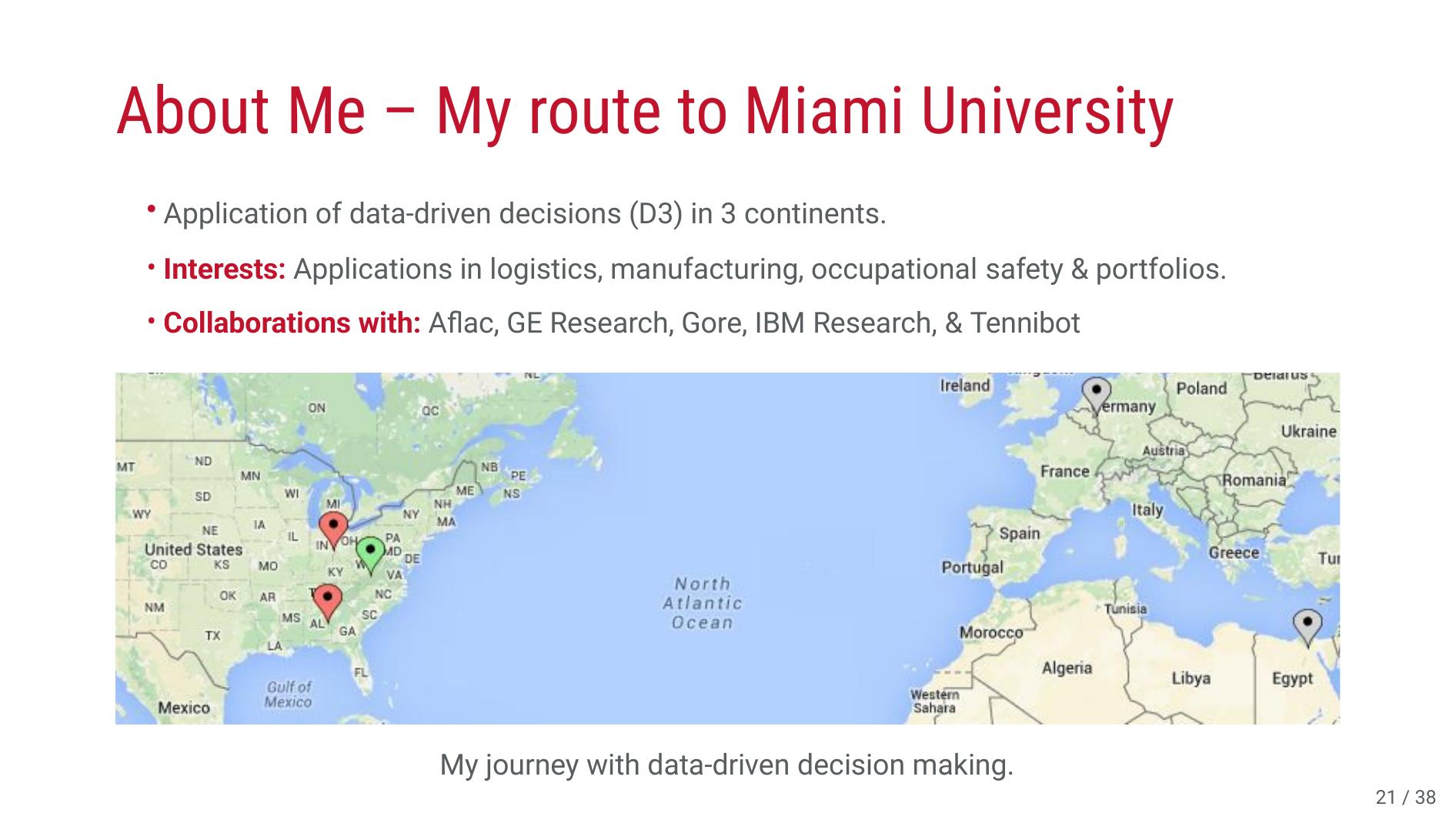

# About Me – My route to Miami University
Application of data-driven decisions (D3) in 3 continents.
Interests: Applications in logistics, manufacturing, occupational safety & portfolios.
Collaborations with: Aflac, GE Research, Gore, IBM Research, & Tennibot

My journey with data-driven decision making.
21 / 38